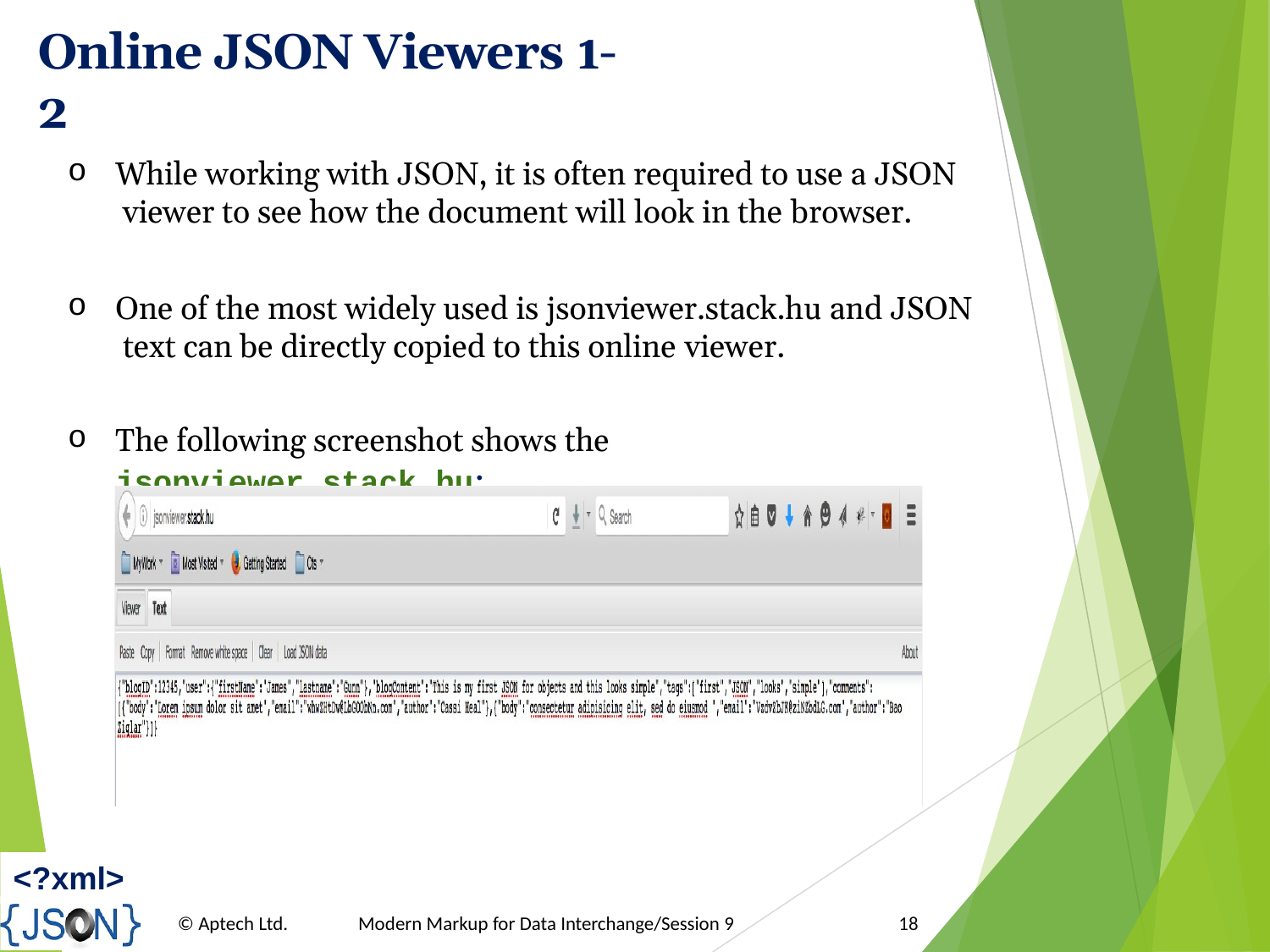

# Online JSON Viewers 1-2
While working with JSON, it is often required to use a JSON  viewer to see how the document will look in the browser.

One of the most widely used is jsonviewer.stack.hu and JSON  text can be directly copied to this online viewer.

The following screenshot shows the jsonviewer.stack.hu:

<?xml>
© Aptech Ltd.
Modern Markup for Data Interchange/Session 9
18